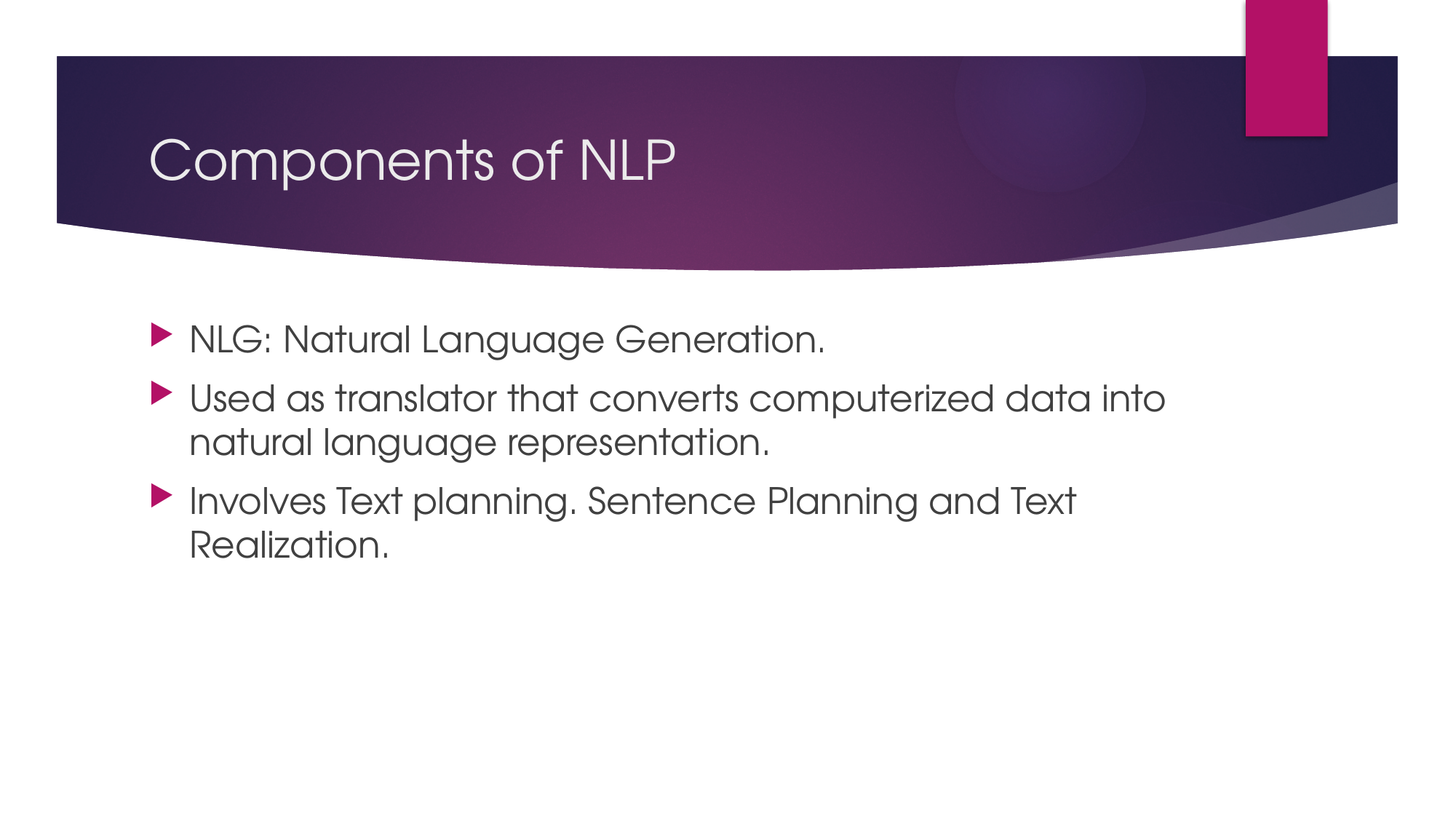

# Components of NLP
NLG: Natural Language Generation.
Used as translator that converts computerized data into natural language representation.
Involves Text planning. Sentence Planning and Text Realization.